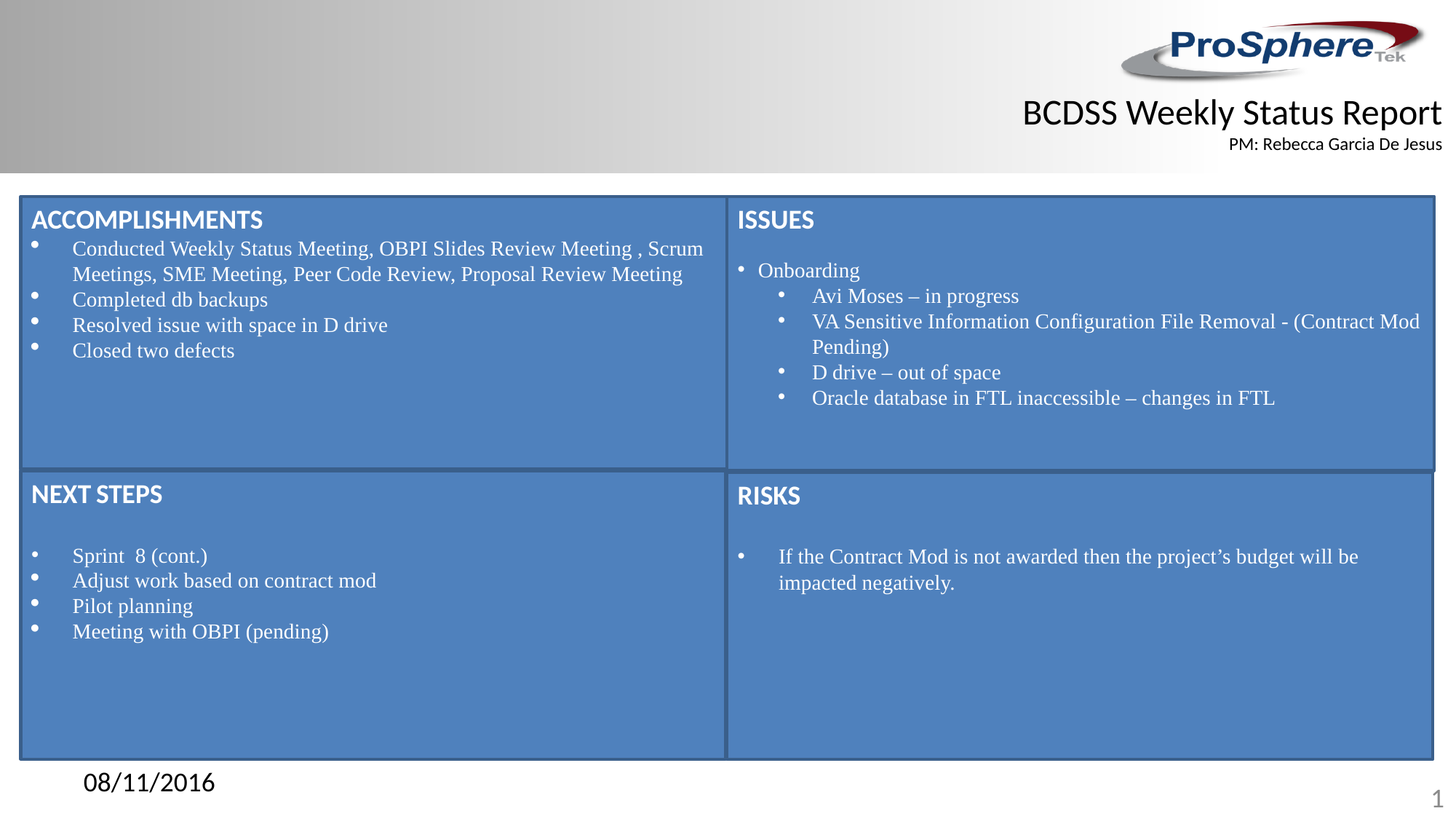

BCDSS Weekly Status Report
PM: Rebecca Garcia De Jesus
ACCOMPLISHMENTS
Conducted Weekly Status Meeting, OBPI Slides Review Meeting , Scrum Meetings, SME Meeting, Peer Code Review, Proposal Review Meeting
Completed db backups
Resolved issue with space in D drive
Closed two defects

ISSUES

Onboarding
Avi Moses – in progress
VA Sensitive Information Configuration File Removal - (Contract Mod Pending)
D drive – out of space
Oracle database in FTL inaccessible – changes in FTL

NEXT STEPS

Sprint  8 (cont.)
Adjust work based on contract mod
Pilot planning
Meeting with OBPI (pending)

RISKS

If the Contract Mod is not awarded then the project’s budget will be impacted negatively.

08/11/2016
1